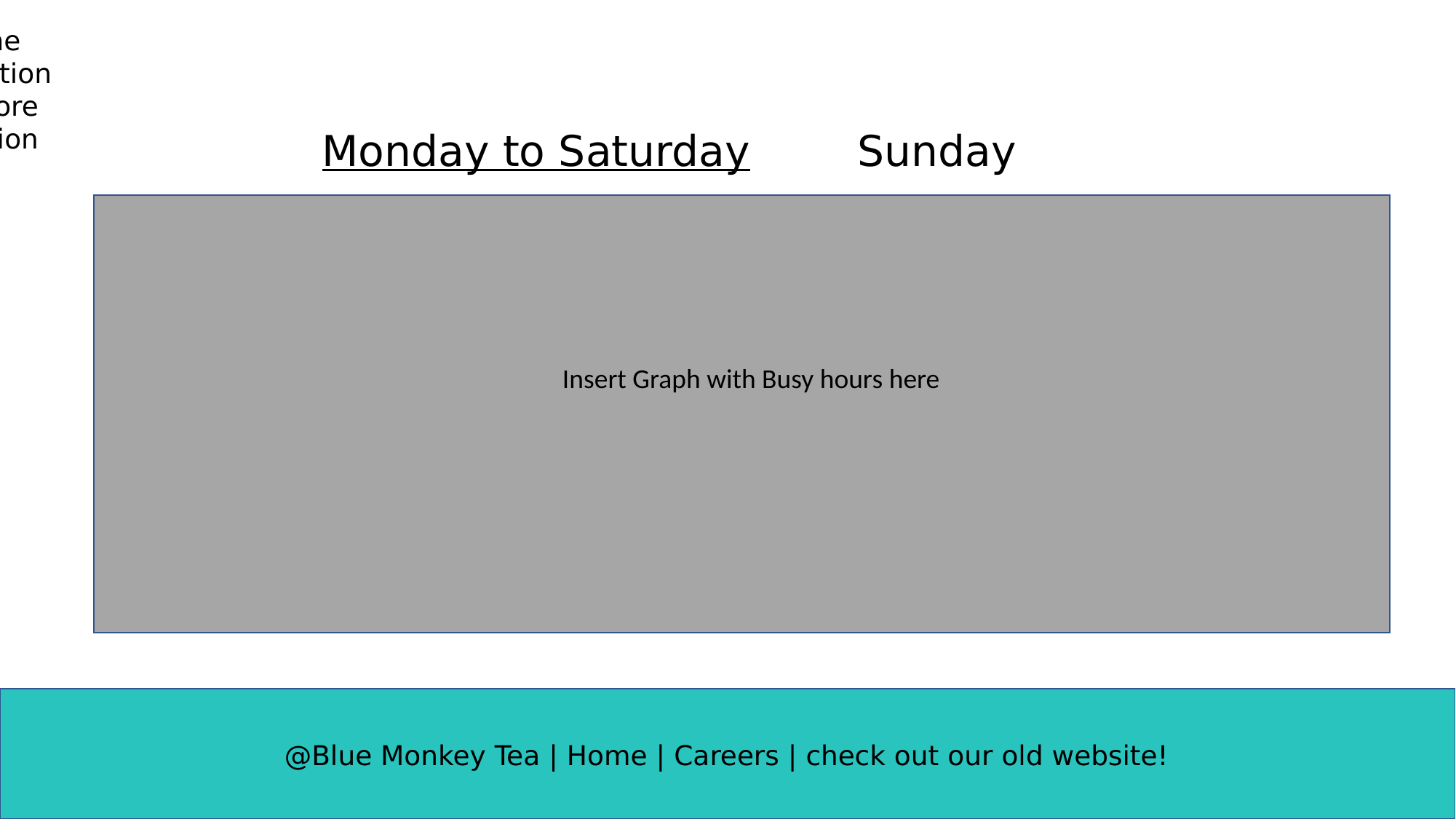

This is the continuation of the store information page
Monday to Saturday        Sunday

Insert Graph with Busy hours here

@Blue Monkey Tea | Home | Careers | check out our old website!